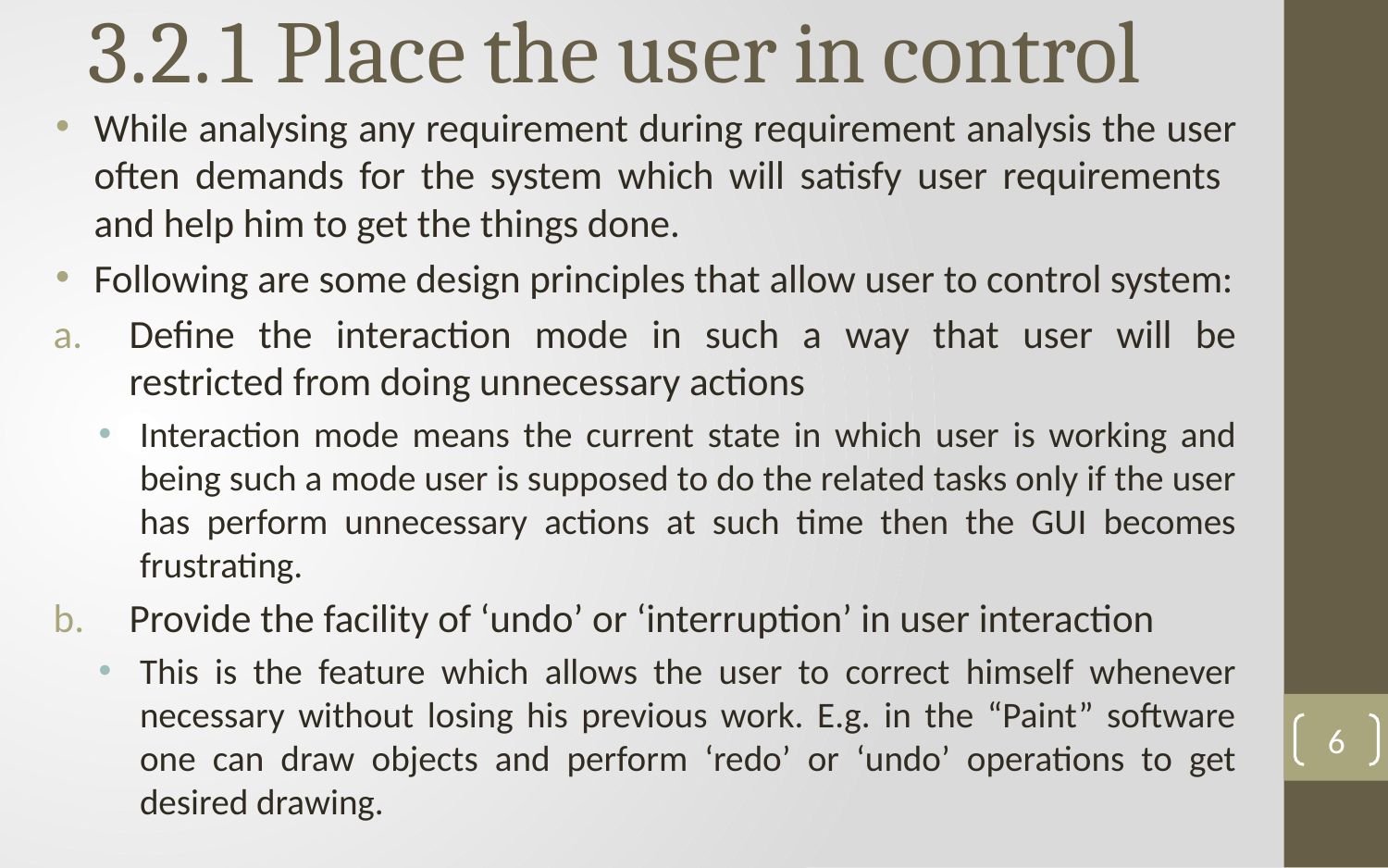

# 3.2.1 Place the user in control
While analysing any requirement during requirement analysis the user often demands for the system which will satisfy user requirements  and help him to get the things done.
Following are some design principles that allow user to control system:
Define the interaction mode in such a way that user will be restricted from doing unnecessary actions
Interaction mode means the current state in which user is working and being such a mode user is supposed to do the related tasks only if the user has perform unnecessary actions at such time then the GUI becomes frustrating.
Provide the facility of ‘undo’ or ‘interruption’ in user interaction
This is the feature which allows the user to correct himself whenever necessary without losing his previous work. E.g. in the “Paint” software one can draw objects and perform ‘redo’ or ‘undo’ operations to get desired drawing.
6